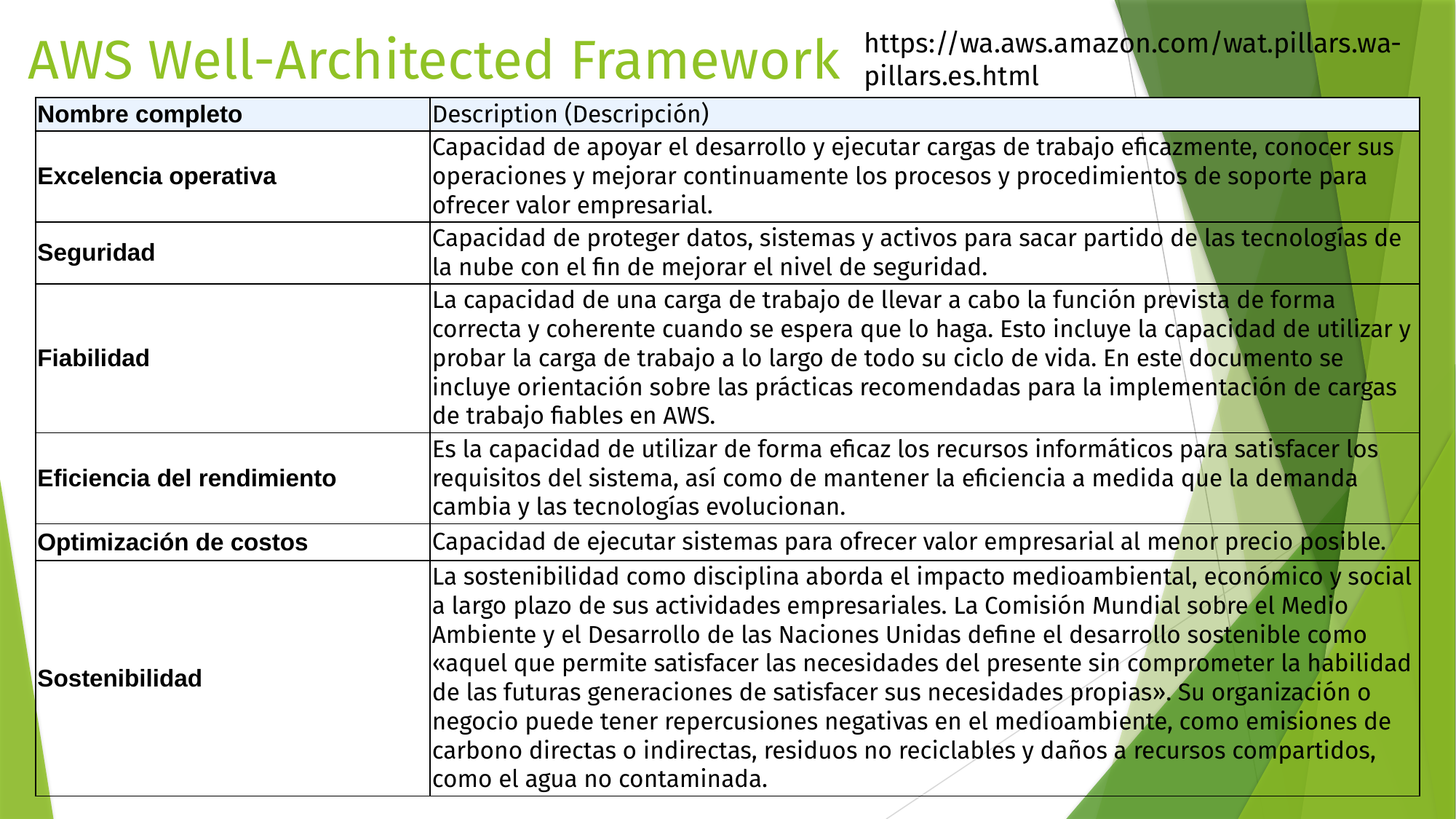

# AWS Well-Architected Framework
https://wa.aws.amazon.com/wat.pillars.wa-pillars.es.html
| Nombre completo | Description (Descripción) |
| --- | --- |
| Excelencia operativa | Capacidad de apoyar el desarrollo y ejecutar cargas de trabajo eficazmente, conocer sus operaciones y mejorar continuamente los procesos y procedimientos de soporte para ofrecer valor empresarial. |
| Seguridad | Capacidad de proteger datos, sistemas y activos para sacar partido de las tecnologías de la nube con el fin de mejorar el nivel de seguridad. |
| Fiabilidad | La capacidad de una carga de trabajo de llevar a cabo la función prevista de forma correcta y coherente cuando se espera que lo haga. Esto incluye la capacidad de utilizar y probar la carga de trabajo a lo largo de todo su ciclo de vida. En este documento se incluye orientación sobre las prácticas recomendadas para la implementación de cargas de trabajo fiables en AWS. |
| Eficiencia del rendimiento | Es la capacidad de utilizar de forma eficaz los recursos informáticos para satisfacer los requisitos del sistema, así como de mantener la eficiencia a medida que la demanda cambia y las tecnologías evolucionan. |
| Optimización de costos | Capacidad de ejecutar sistemas para ofrecer valor empresarial al menor precio posible. |
| Sostenibilidad | La sostenibilidad como disciplina aborda el impacto medioambiental, económico y social a largo plazo de sus actividades empresariales. La Comisión Mundial sobre el Medio Ambiente y el Desarrollo de las Naciones Unidas define el desarrollo sostenible como «aquel que permite satisfacer las necesidades del presente sin comprometer la habilidad de las futuras generaciones de satisfacer sus necesidades propias». Su organización o negocio puede tener repercusiones negativas en el medioambiente, como emisiones de carbono directas o indirectas, residuos no reciclables y daños a recursos compartidos, como el agua no contaminada. |